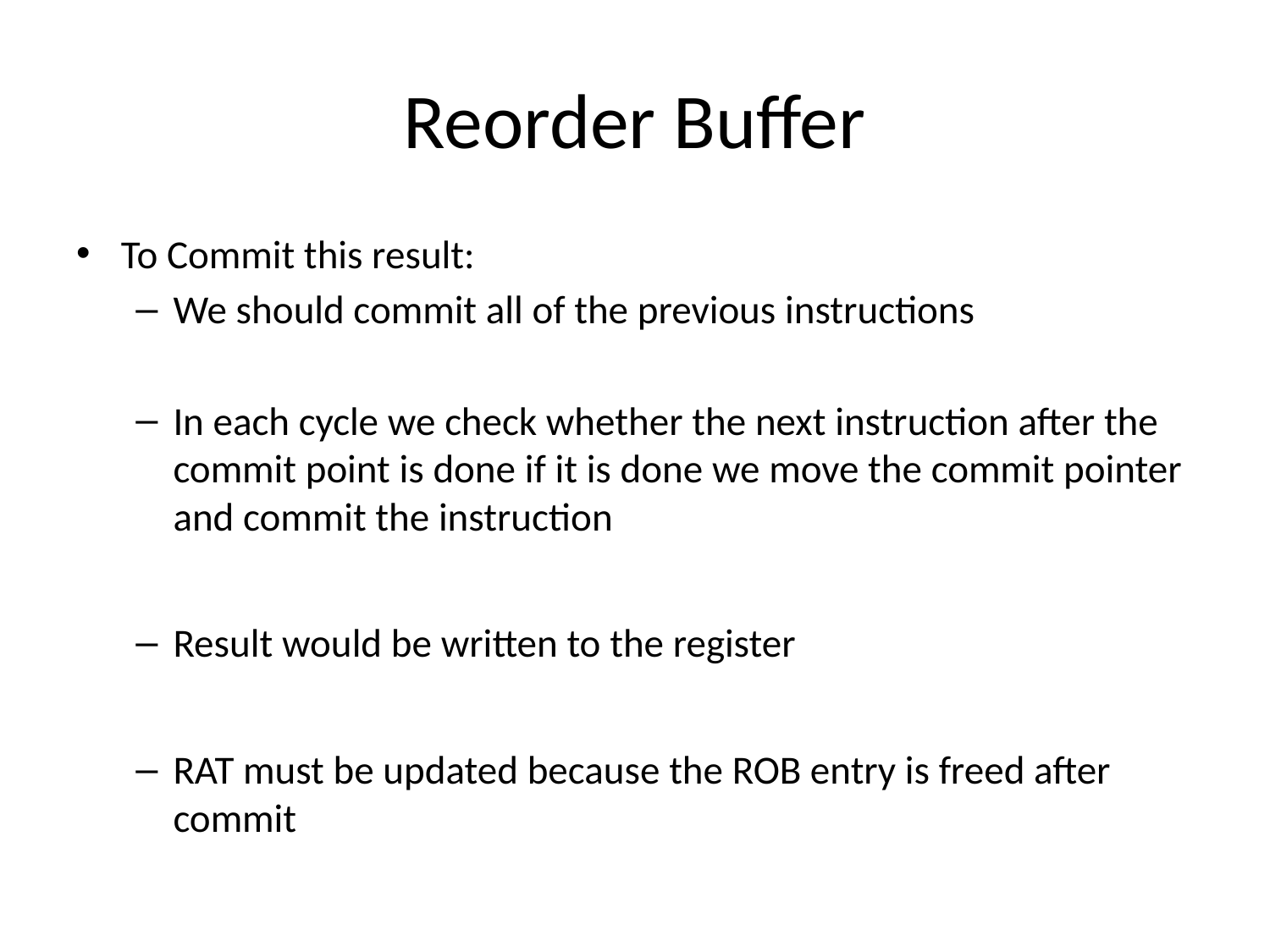

# Reorder Buffer
To Commit this result:
We should commit all of the previous instructions

In each cycle we check whether the next instruction after the commit point is done if it is done we move the commit pointer and commit the instruction

Result would be written to the register

RAT must be updated because the ROB entry is freed after commit